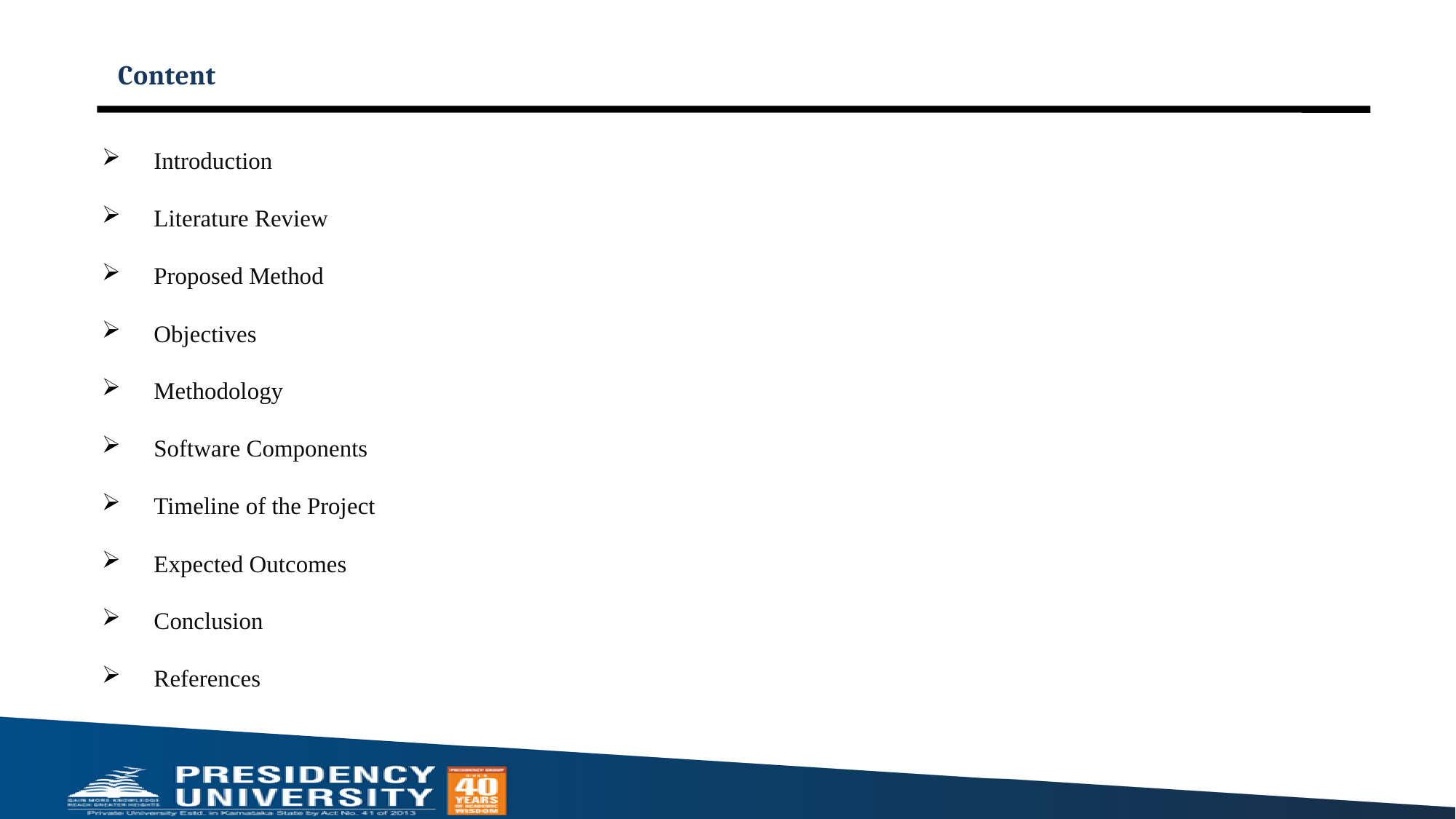

Content
Introduction
Literature Review
Proposed Method
Objectives
Methodology
Software Components
Timeline of the Project
Expected Outcomes
Conclusion
References